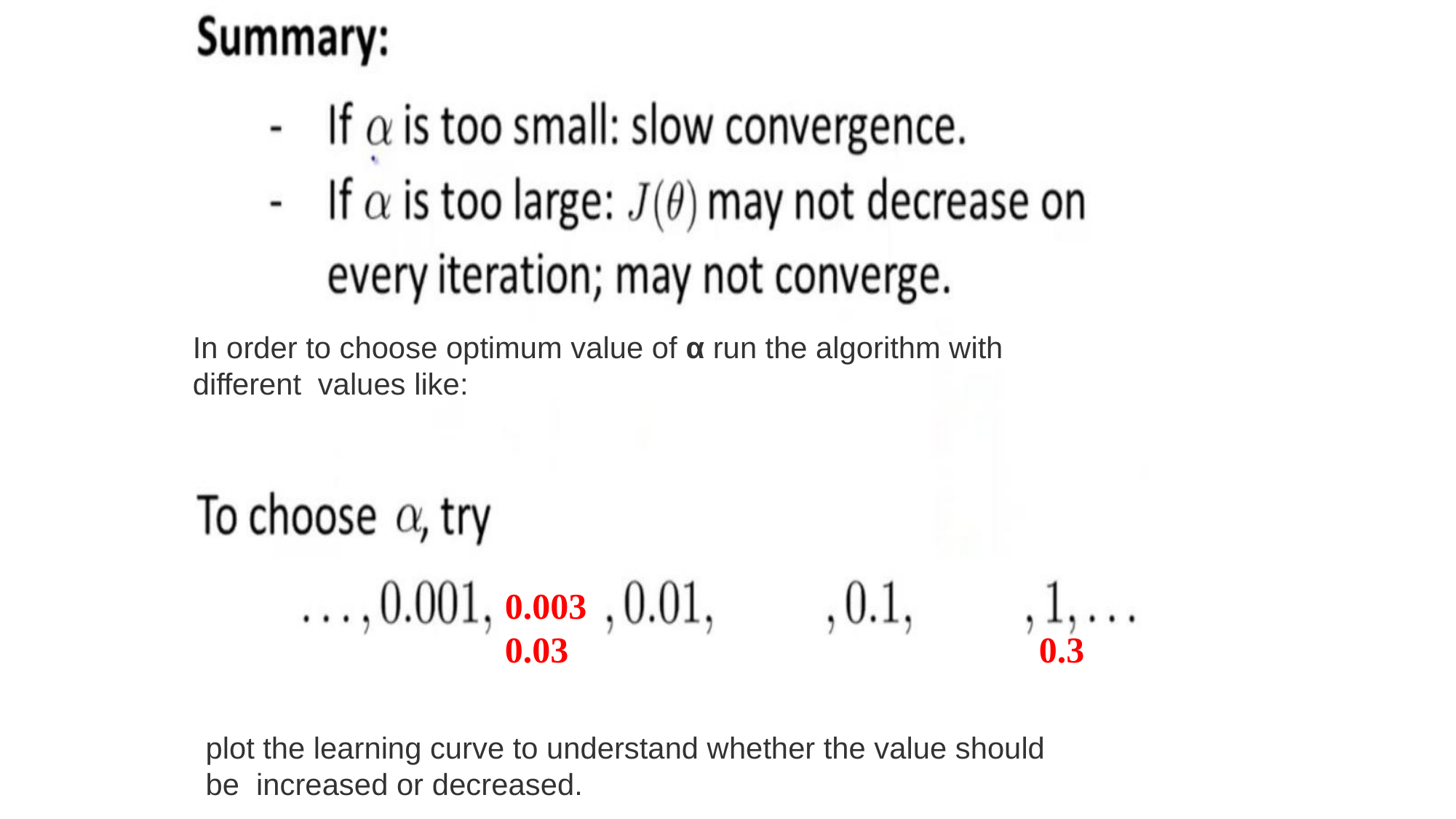

# In order to choose optimum value of α run the algorithm with different  values like:
0.003	0.03	0.3

plot the learning curve to understand whether the value should be  increased or decreased.